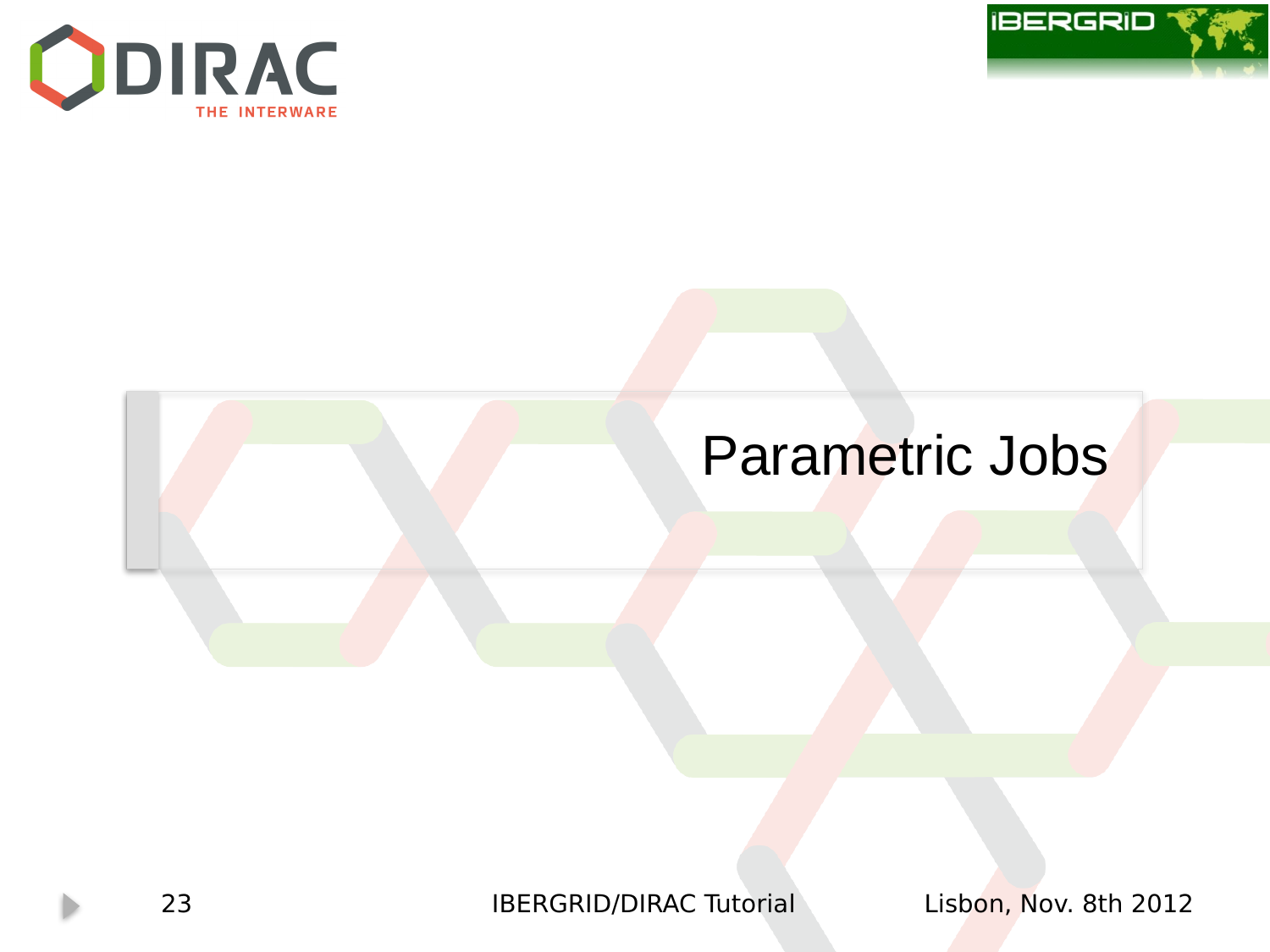

# Parametric Jobs

23
IBERGRID/DIRAC Tutorial
Lisbon, Nov. 8th 2012